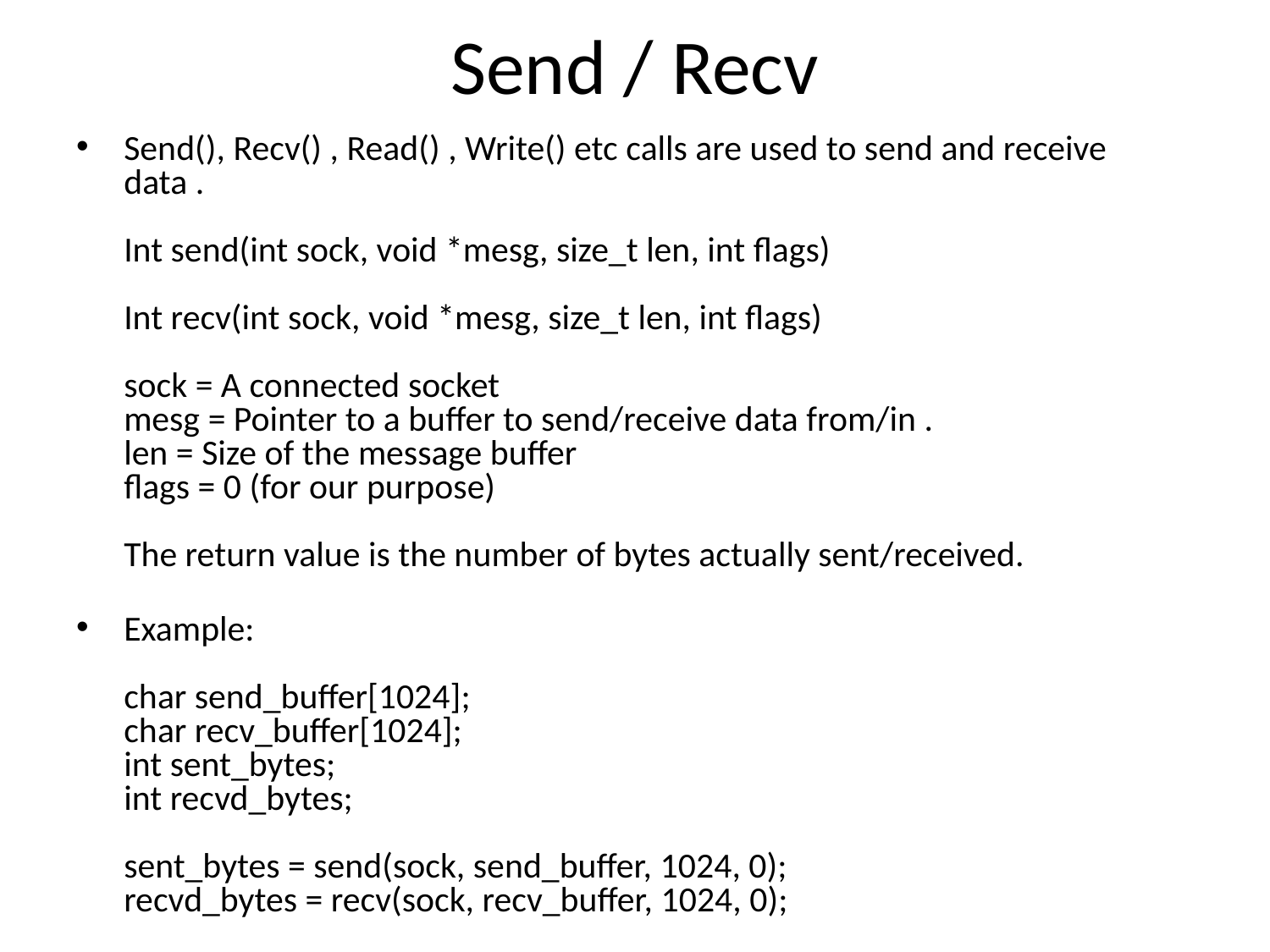

# Send / Recv
Send(), Recv() , Read() , Write() etc calls are used to send and receive data .
Int send(int sock, void *mesg, size_t len, int flags)
Int recv(int sock, void *mesg, size_t len, int flags)
sock = A connected socket
mesg = Pointer to a buffer to send/receive data from/in .
len = Size of the message buffer
flags = 0 (for our purpose)
The return value is the number of bytes actually sent/received.
Example:
char send_buffer[1024];
char recv_buffer[1024];
int sent_bytes;
int recvd_bytes;
sent_bytes = send(sock, send_buffer, 1024, 0);
recvd_bytes = recv(sock, recv_buffer, 1024, 0);